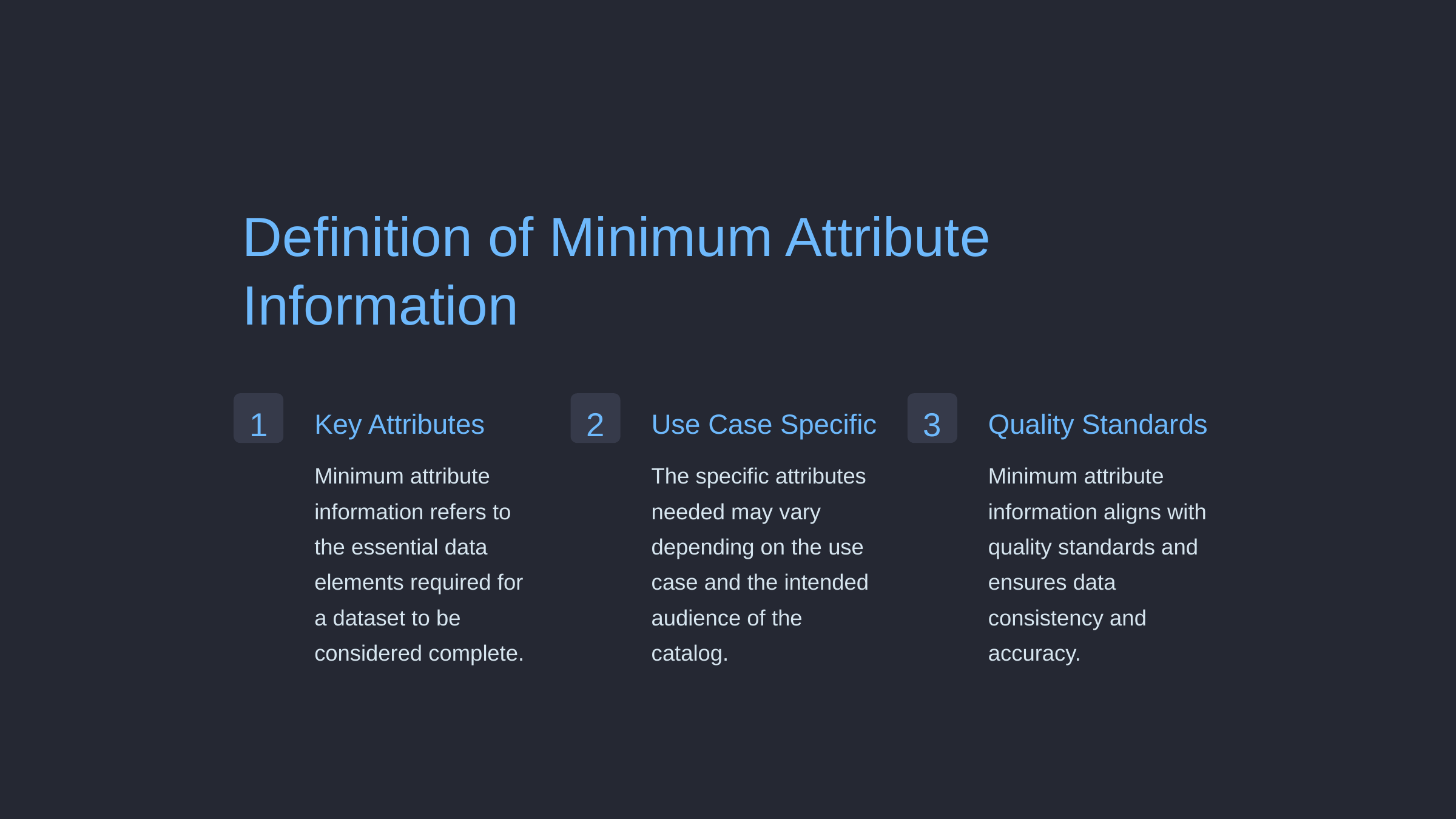

Definition of Minimum Attribute Information

1
2
3
Key Attributes
Use Case Specific
Quality Standards
Minimum attribute information refers to the essential data elements required for a dataset to be considered complete.
The specific attributes needed may vary depending on the use case and the intended audience of the catalog.
Minimum attribute information aligns with quality standards and ensures data consistency and accuracy.